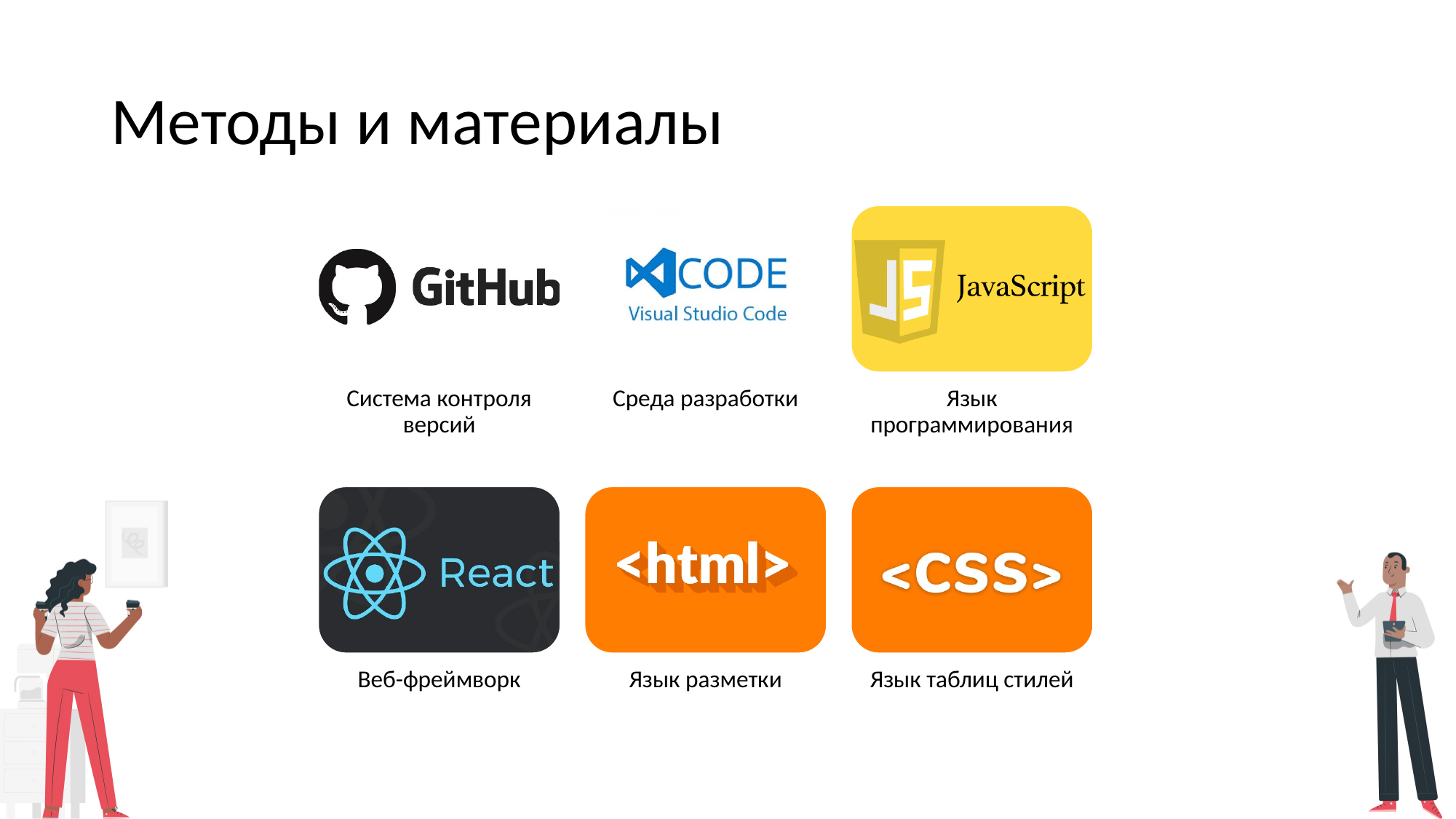

# Методы и материалы
Система контроля версий
Среда разработки
Язык программирования
Веб-фреймворк
Язык разметки
Язык таблиц стилей